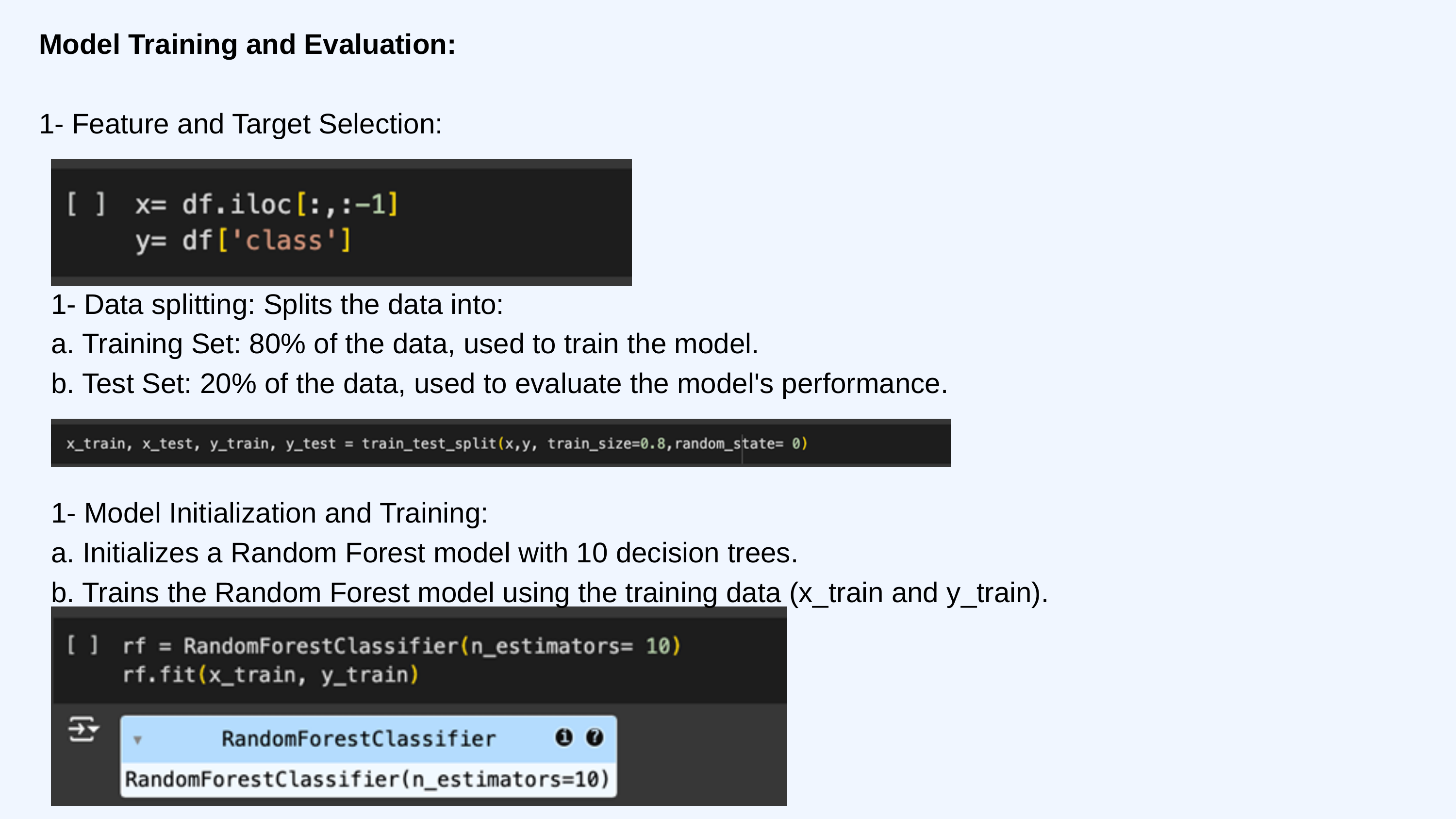

Model Training and Evaluation:

1- Feature and Target Selection:

1- Data splitting: Splits the data into:
a. Training Set: 80% of the data, used to train the model.
b. Test Set: 20% of the data, used to evaluate the model's performance.

1- Model Initialization and Training:
a. Initializes a Random Forest model with 10 decision trees.
b. Trains the Random Forest model using the training data (x_train and y_train).